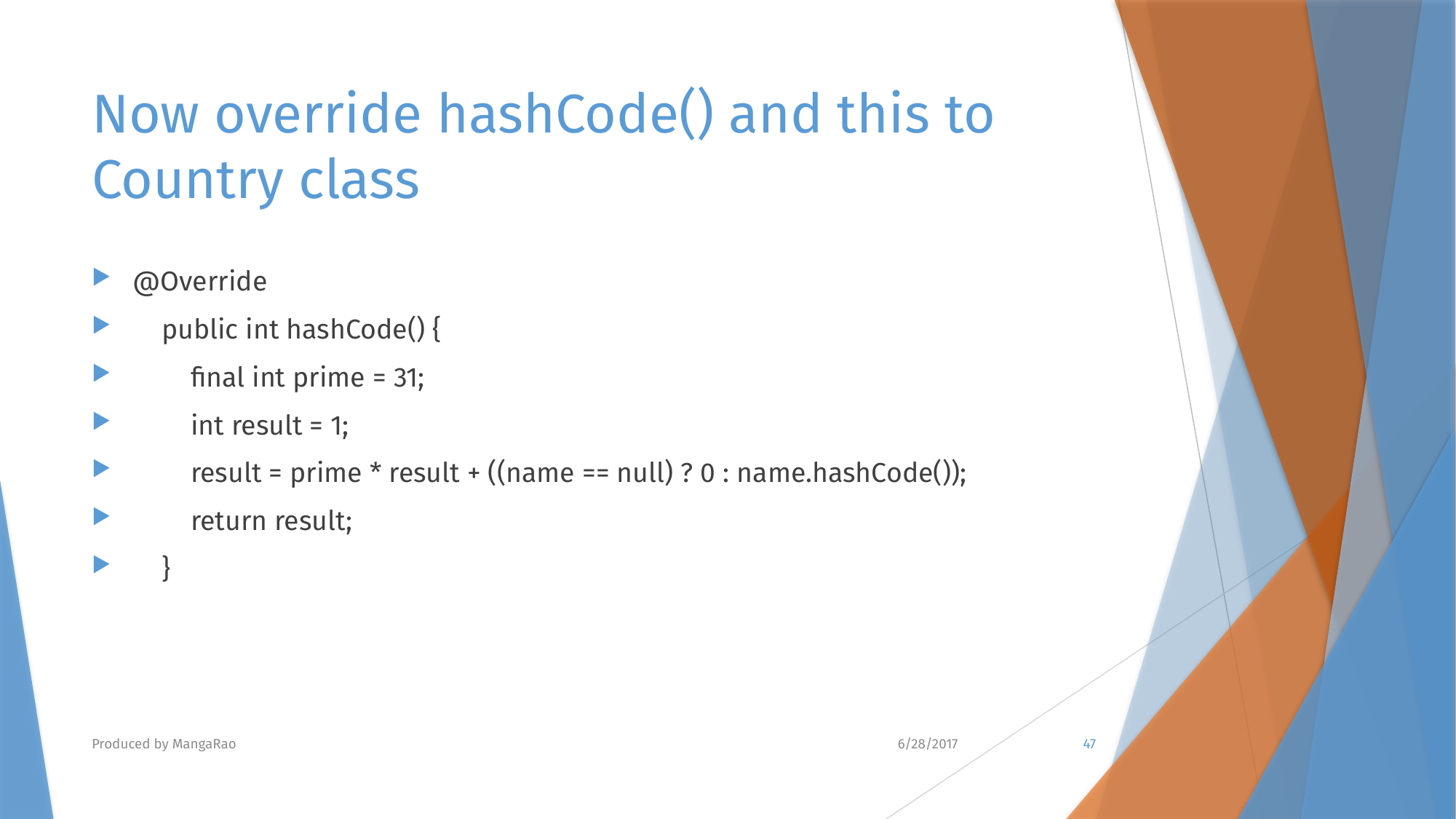

# Now override hashCode() and this to Country class
@Override
    public int hashCode() {
        final int prime = 31;
        int result = 1;
        result = prime * result + ((name == null) ? 0 : name.hashCode());
        return result;
    }
Produced by MangaRao
6/28/2017
47